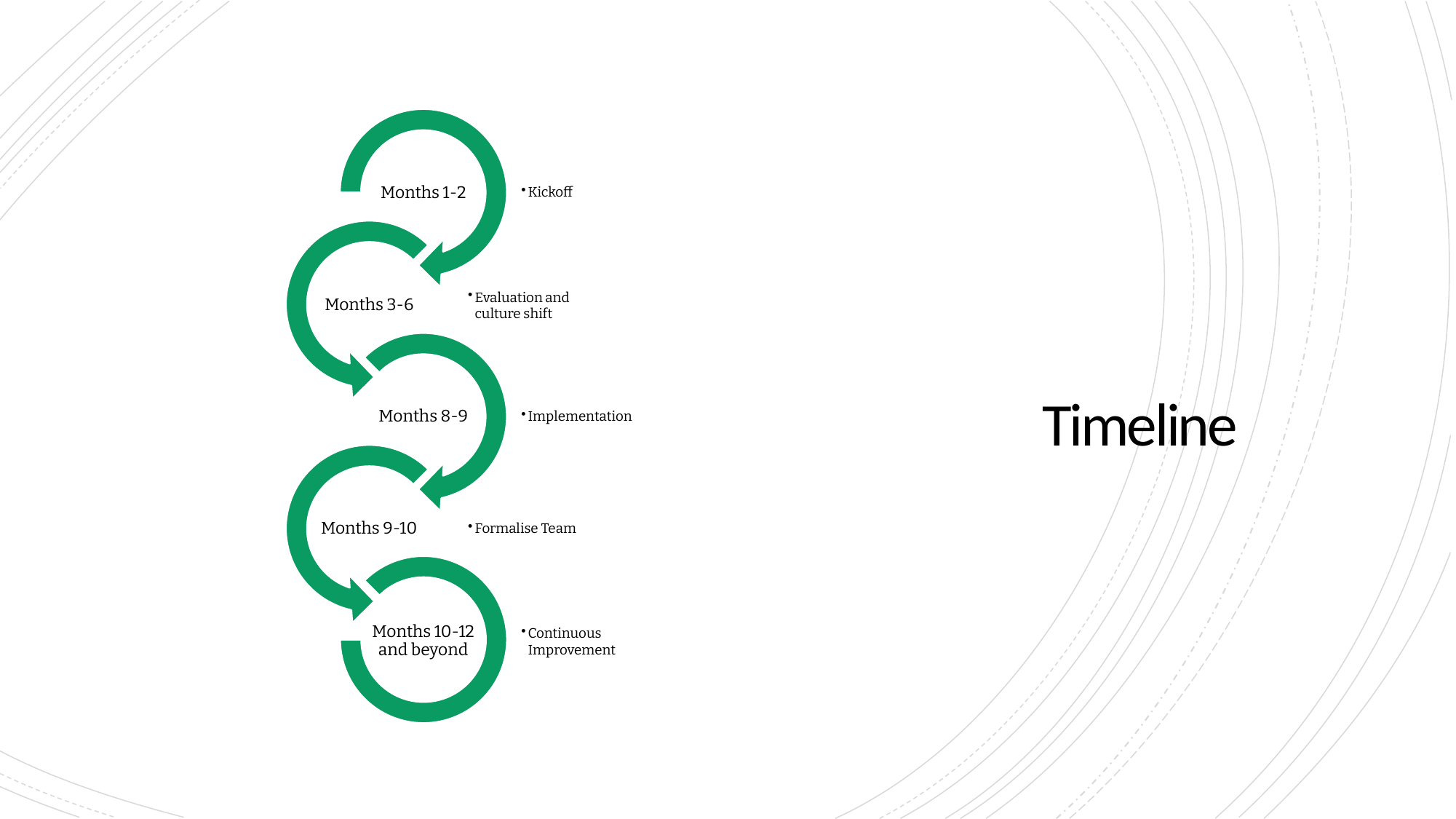

Kickoff
Months 1-2
Evaluation and culture shift
Months 3-6
Implementation
Months 8-9
Formalise Team
Months 9-10
Continuous Improvement
Months 10-12 and beyond
# Timeline